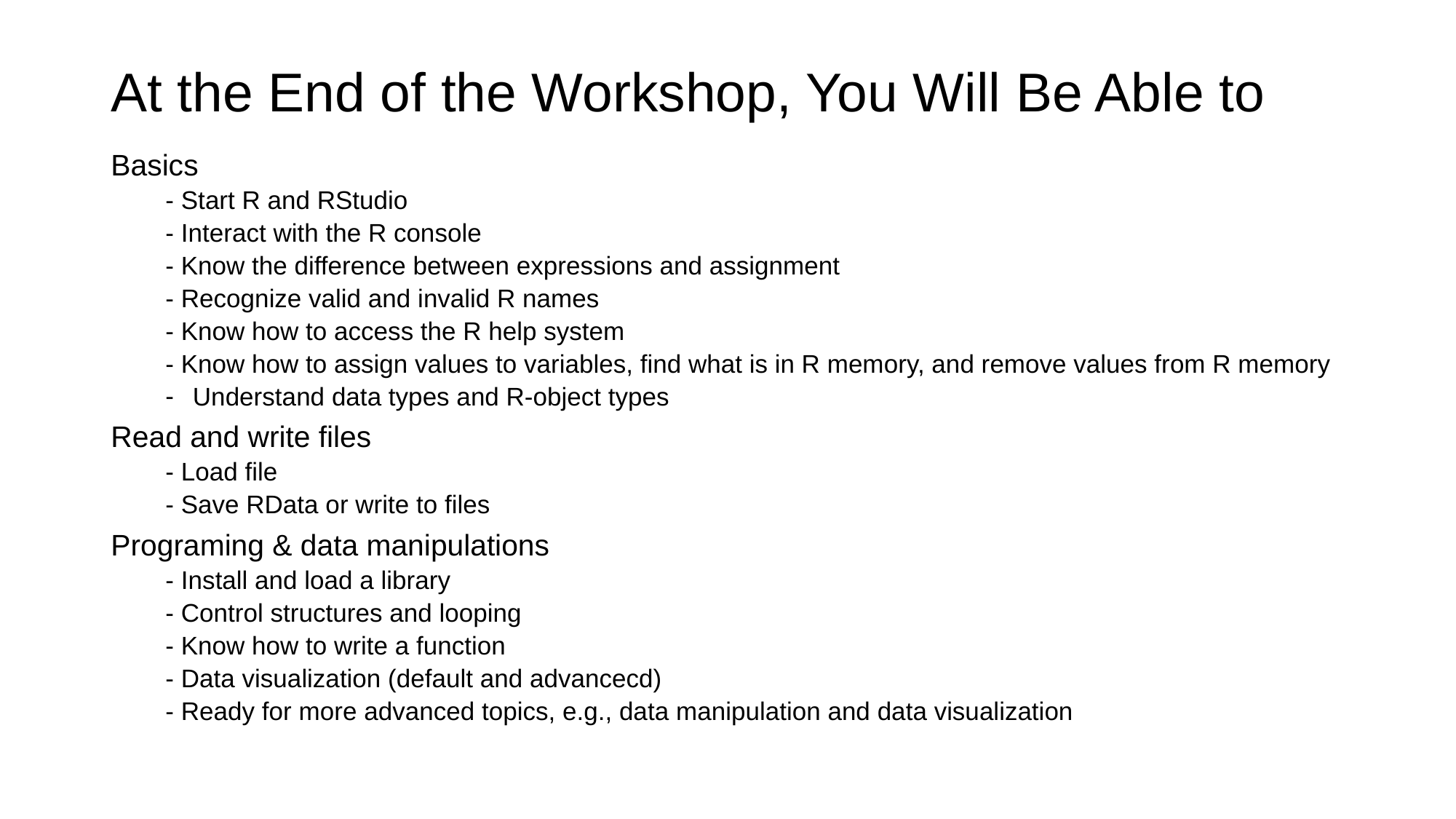

# At the End of the Workshop, You Will Be Able to
Basics
- Start R and RStudio
- Interact with the R console
- Know the difference between expressions and assignment
- Recognize valid and invalid R names
- Know how to access the R help system
- Know how to assign values to variables, find what is in R memory, and remove values from R memory
Understand data types and R-object types
Read and write files
- Load file
- Save RData or write to files
Programing & data manipulations
- Install and load a library
- Control structures and looping
- Know how to write a function
- Data visualization (default and advancecd)
- Ready for more advanced topics, e.g., data manipulation and data visualization